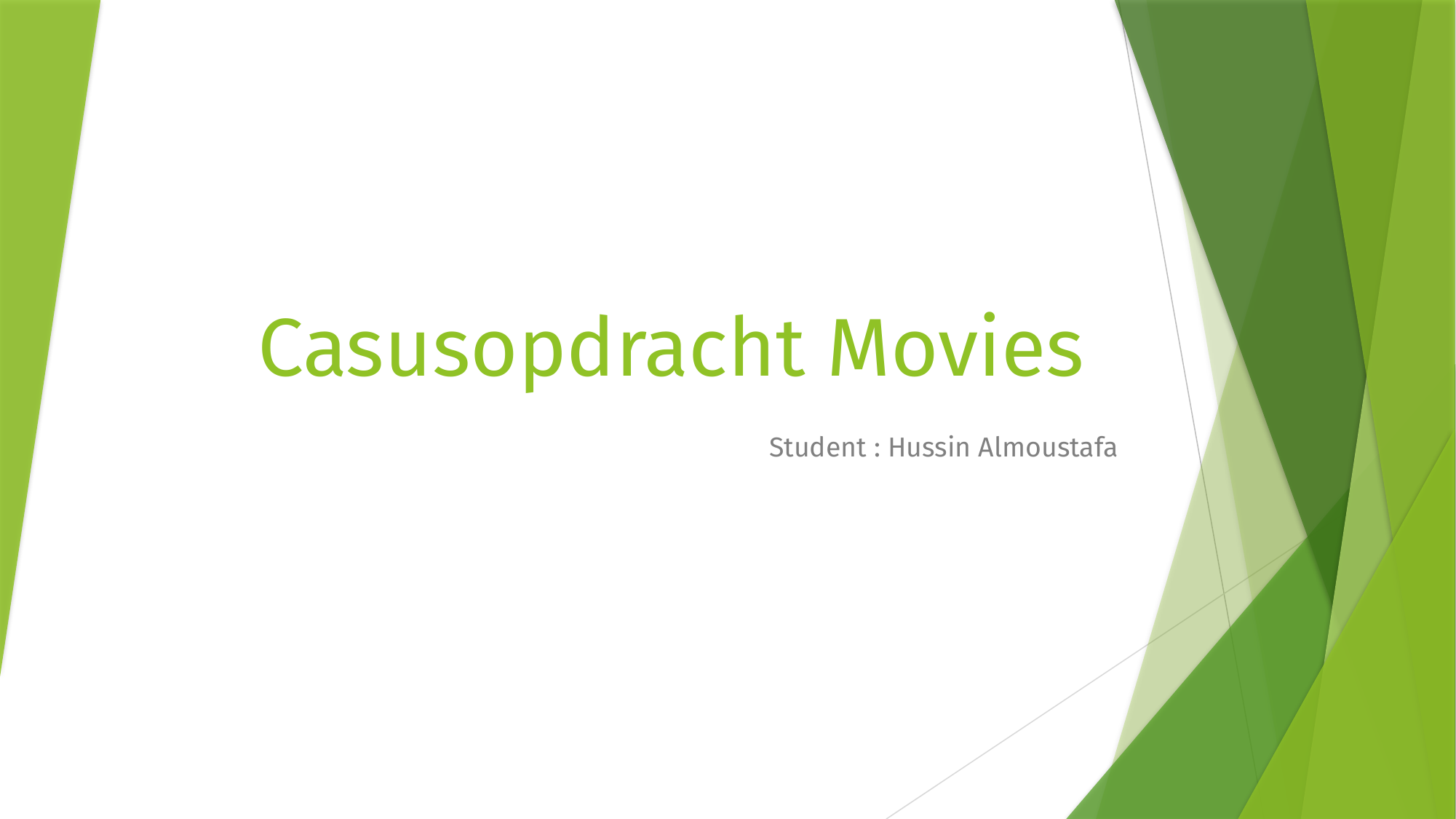

# Casusopdracht Movies
Student : Hussin Almoustafa